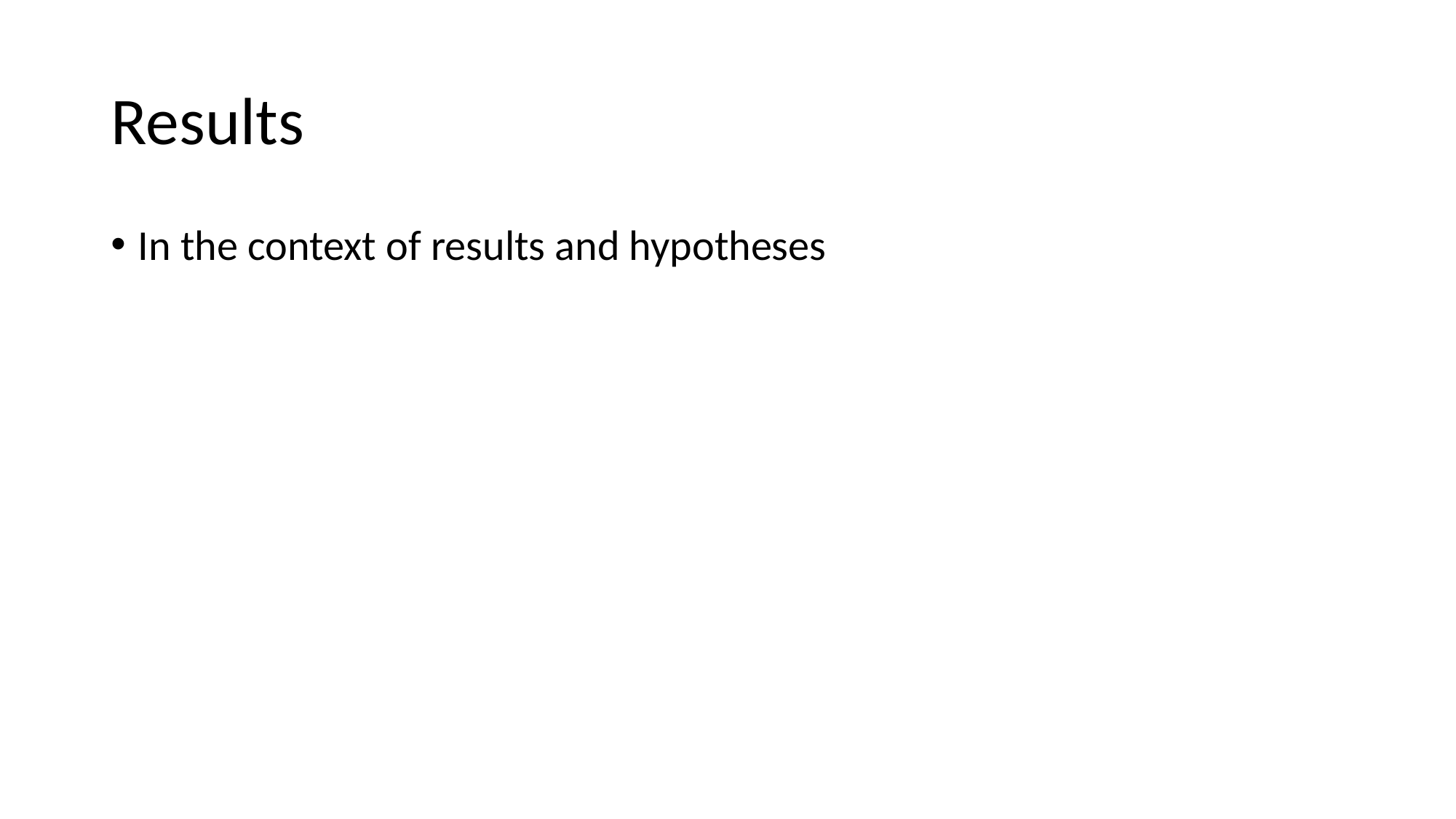

# Results
In the context of results and hypotheses